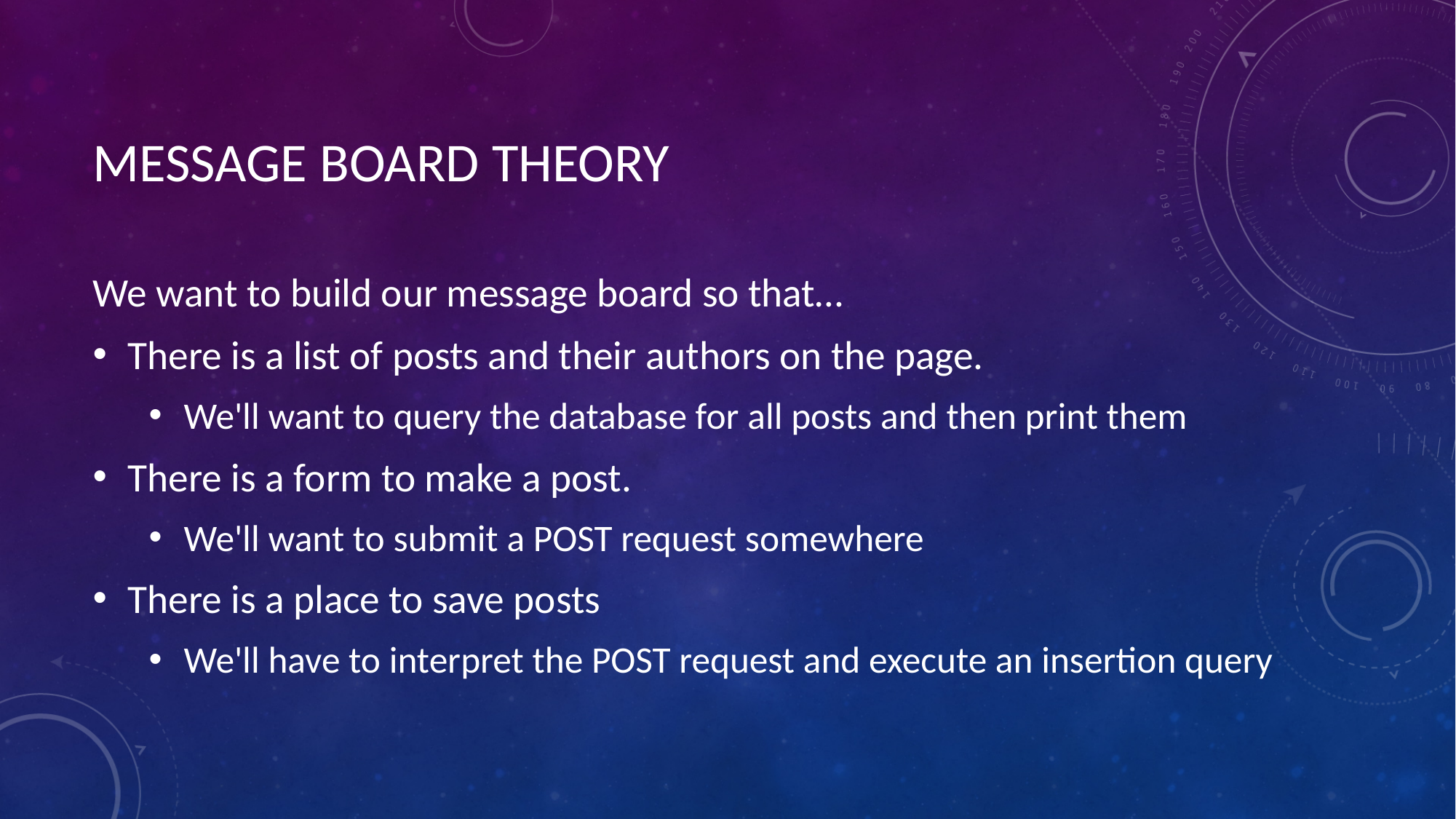

# Message board theory
We want to build our message board so that…
There is a list of posts and their authors on the page.
We'll want to query the database for all posts and then print them
There is a form to make a post.
We'll want to submit a POST request somewhere
There is a place to save posts
We'll have to interpret the POST request and execute an insertion query